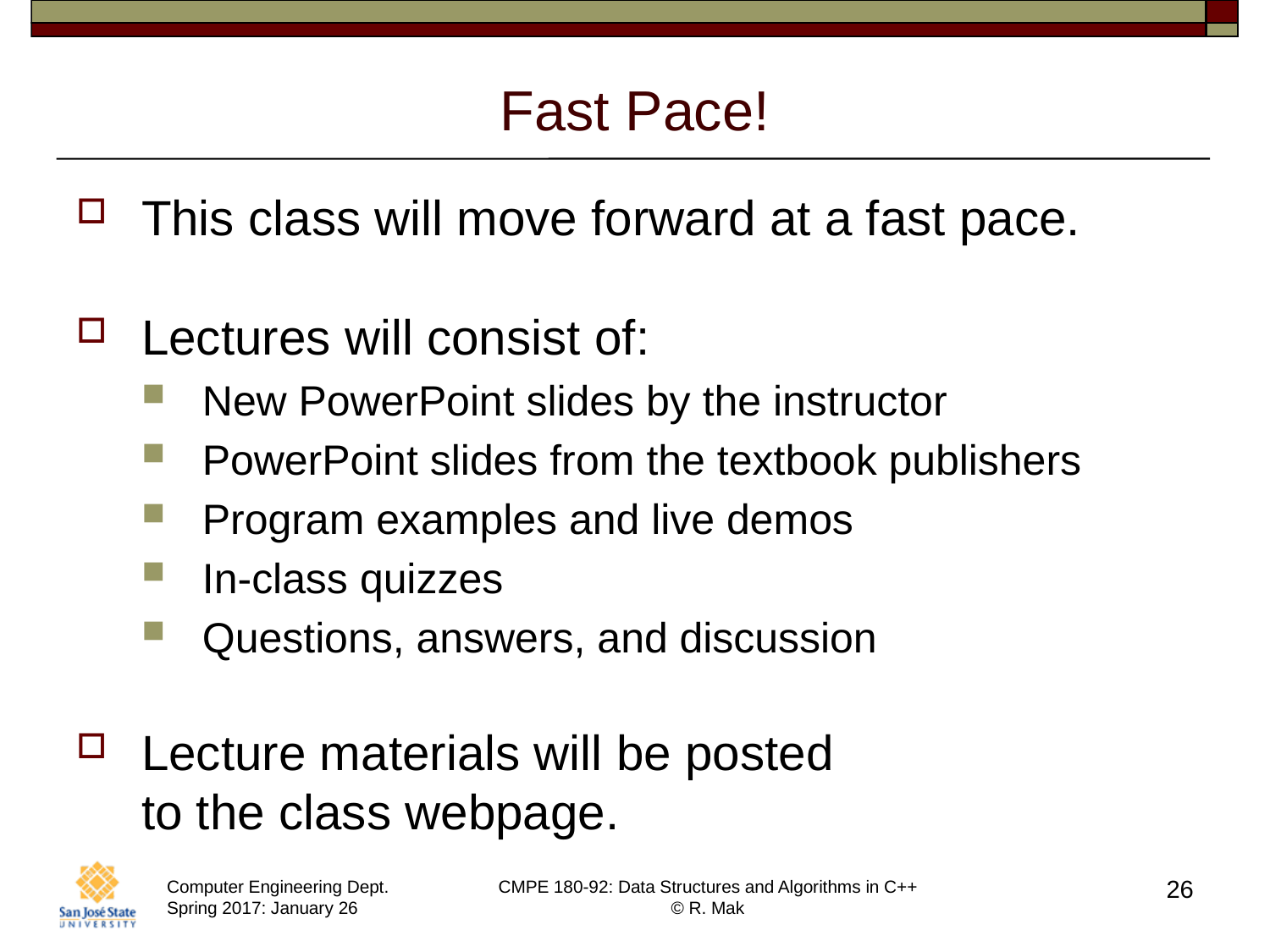

# Fast Pace!
This class will move forward at a fast pace.

Lectures will consist of:
New PowerPoint slides by the instructor
PowerPoint slides from the textbook publishers
Program examples and live demos
In-class quizzes
Questions, answers, and discussion

Lecture materials will be posted
to the class webpage.
26